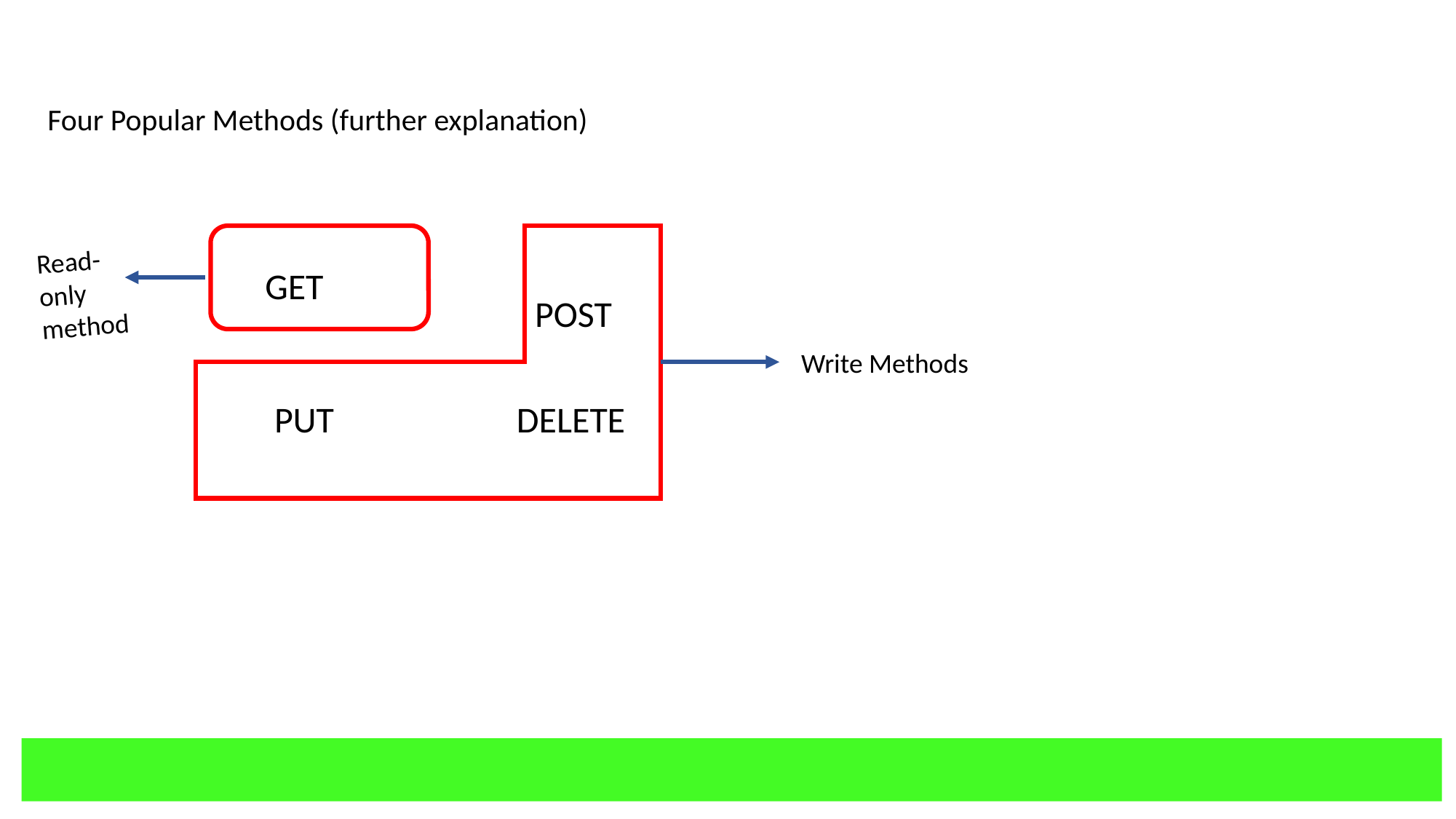

Four Popular Methods (further explanation)

Read-only method
GET
POST
Write Methods
PUT
DELETE